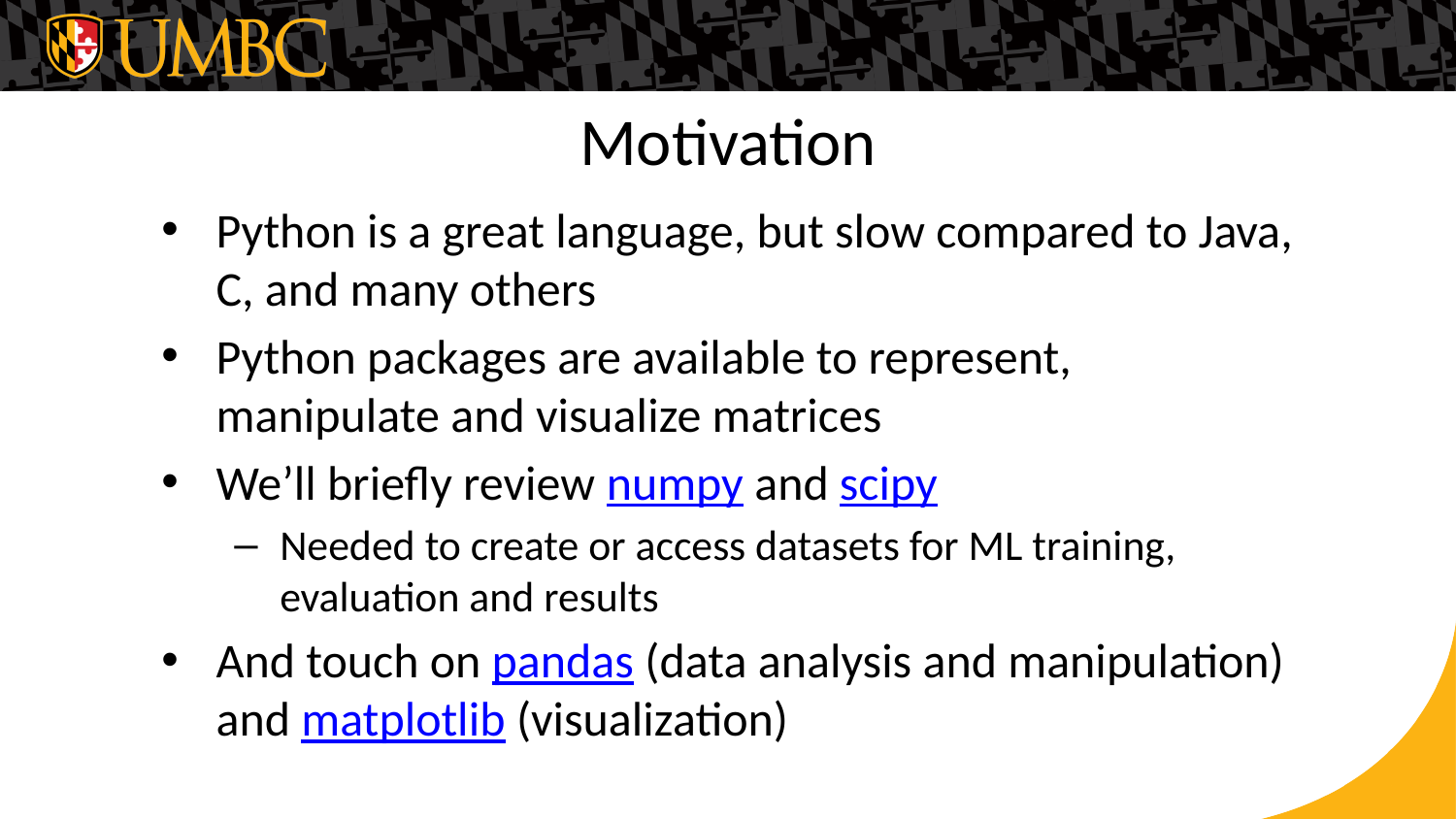

# Motivation
Python is a great language, but slow compared to Java, C, and many others
Python packages are available to represent, manipulate and visualize matrices
We’ll briefly review numpy and scipy
Needed to create or access datasets for ML training, evaluation and results
And touch on pandas (data analysis and manipulation) and matplotlib (visualization)